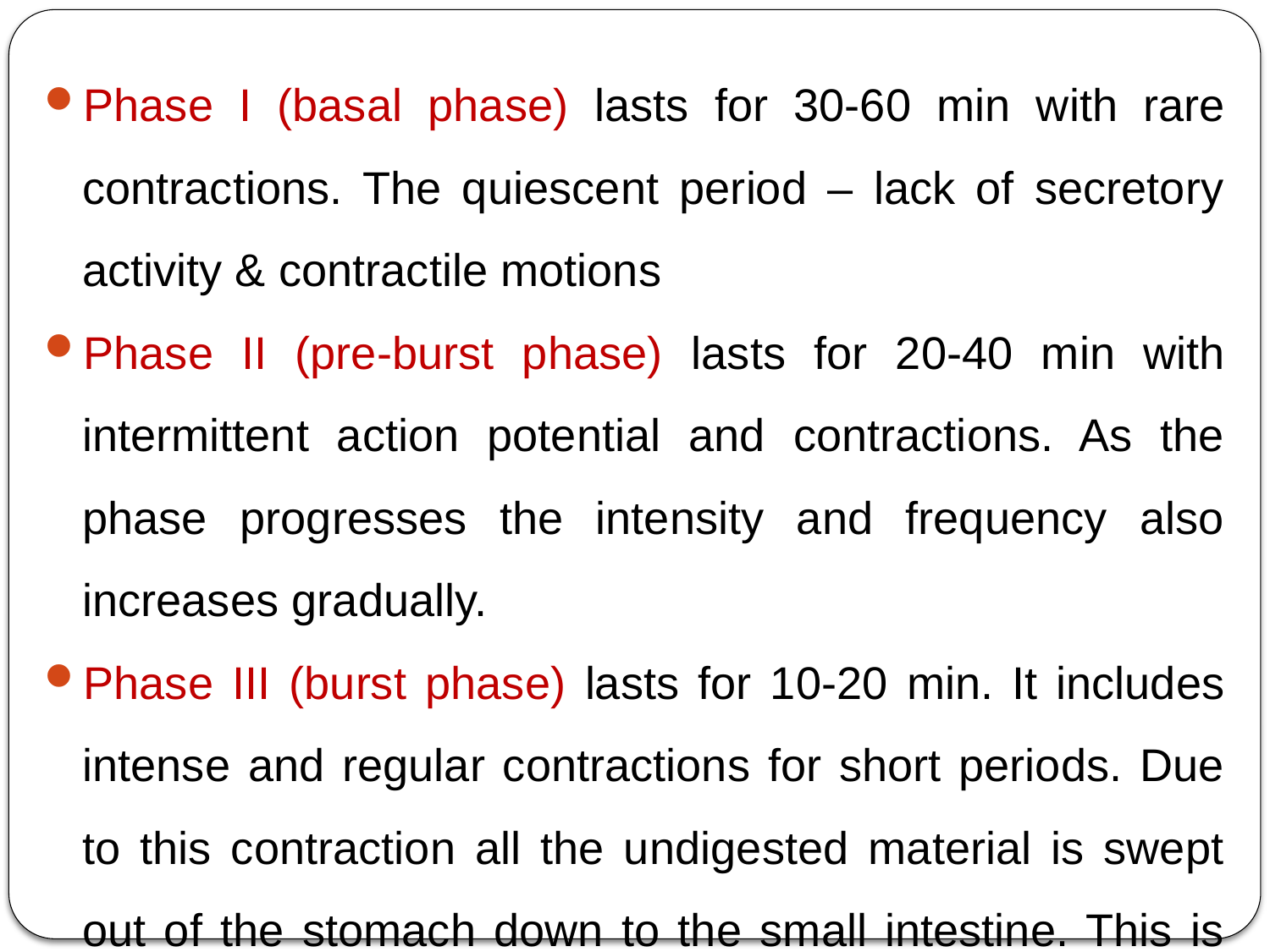

Phase I (basal phase) lasts for 30-60 min with rare contractions. The quiescent period – lack of secretory activity & contractile motions
Phase II (pre-burst phase) lasts for 20-40 min with intermittent action potential and contractions. As the phase progresses the intensity and frequency also increases gradually.
Phase III (burst phase) lasts for 10-20 min. It includes intense and regular contractions for short periods. Due to this contraction all the undigested material is swept out of the stomach down to the small intestine. This is also known as the ‘housekeeper waves’.
Phase IV lasts for 0–5 min and occurs between phases III and I for two consecutive cycles.

7